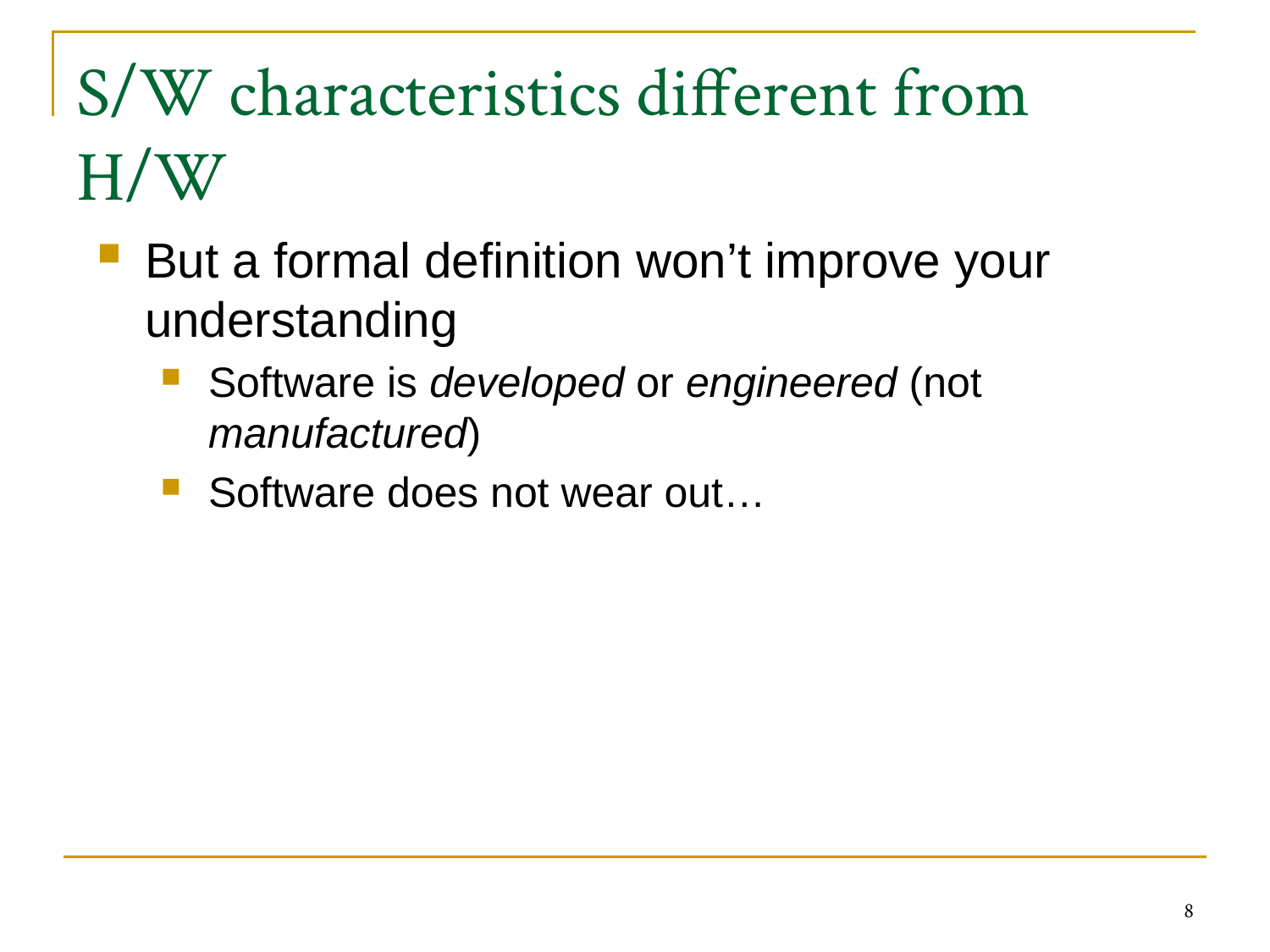

# S/W characteristics different from H/W
But a formal definition won’t improve your understanding
Software is developed or engineered (not manufactured)
Software does not wear out…

8